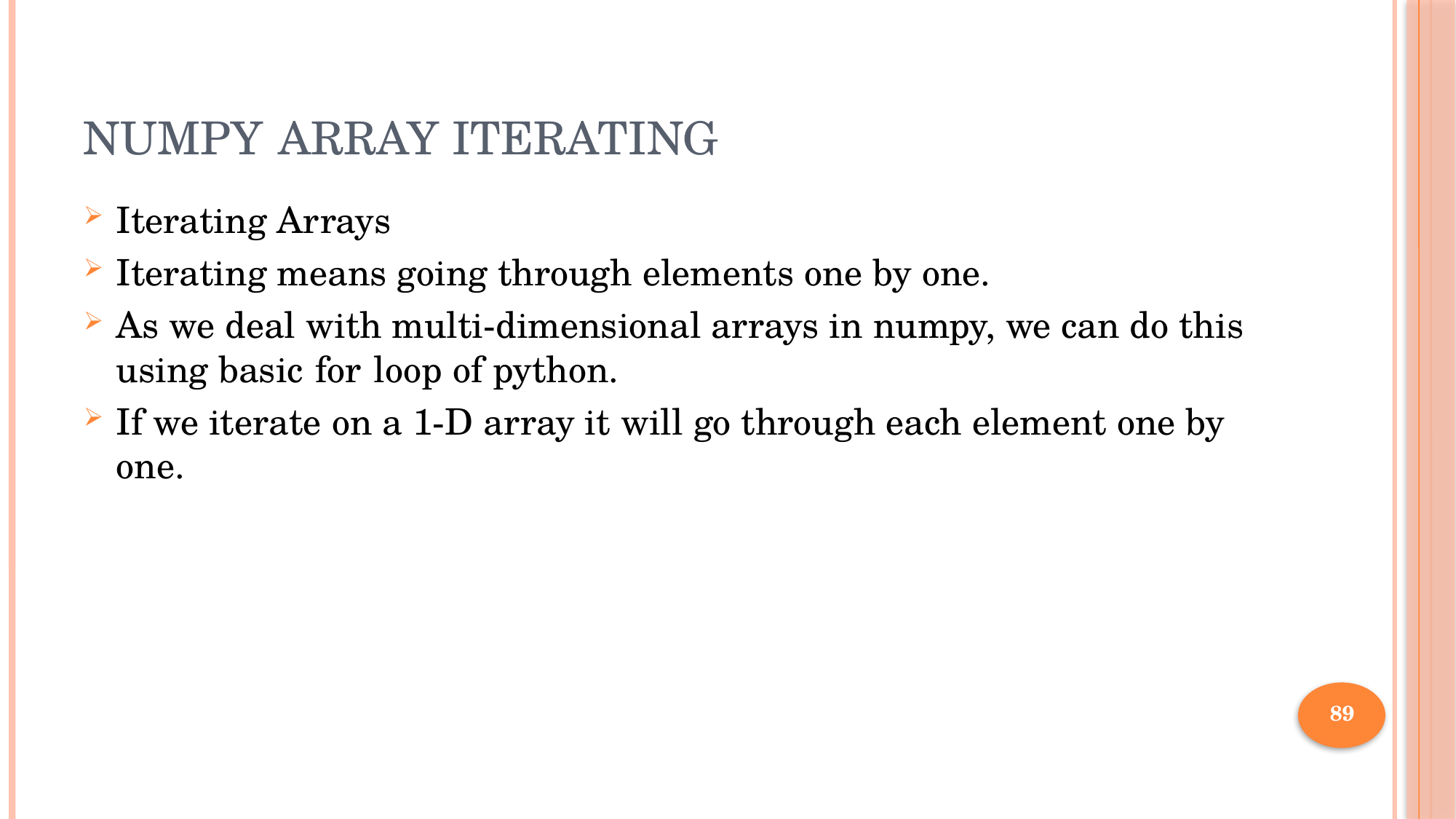

# NumPy Array Iterating
Iterating Arrays
Iterating means going through elements one by one.
As we deal with multi-dimensional arrays in numpy, we can do this using basic for loop of python.
If we iterate on a 1-D array it will go through each element one by one.

89